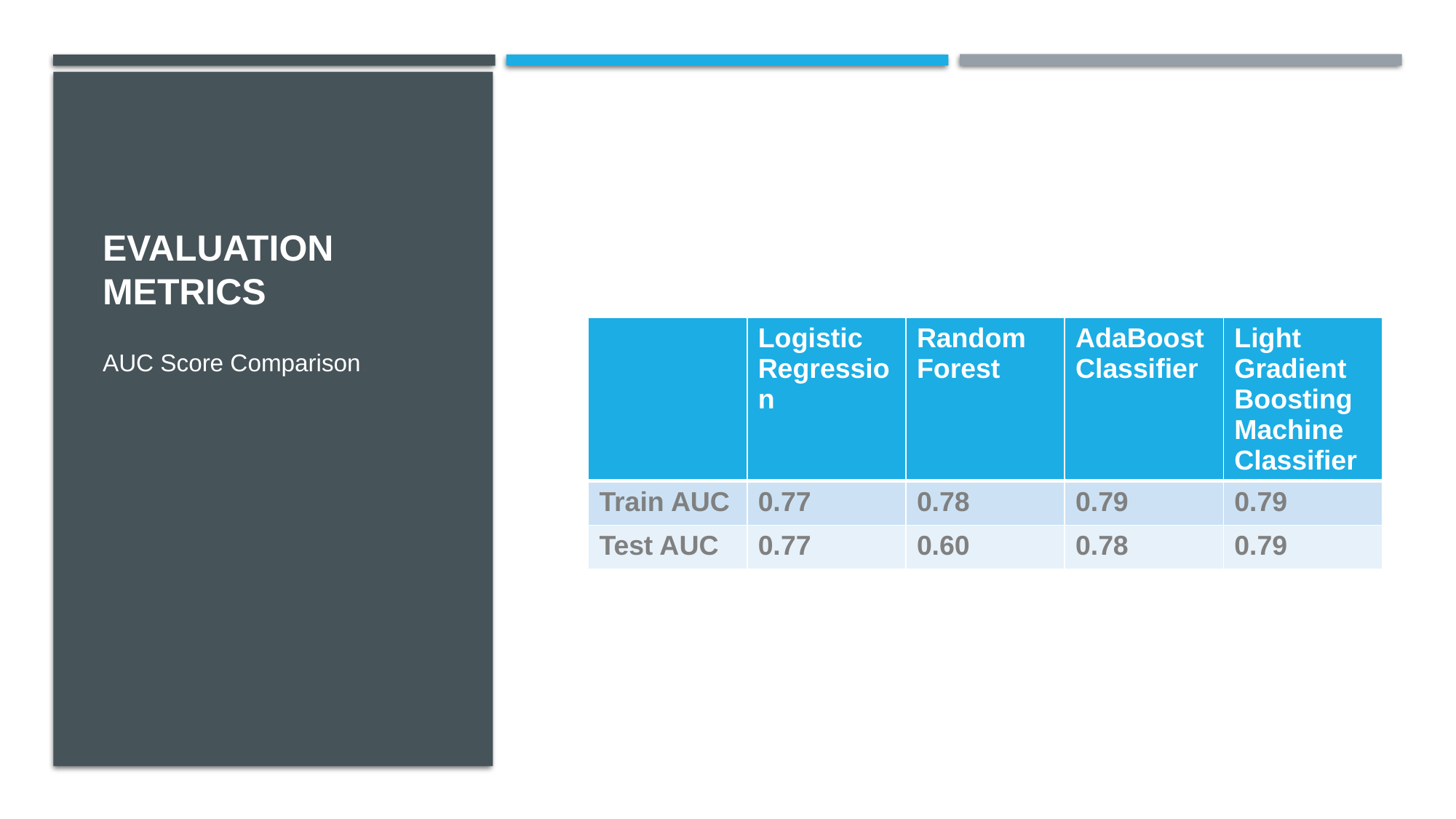

# EVALUATION METRICS
|  | Logistic Regression | Random Forest | AdaBoost Classifier | Light Gradient Boosting Machine Classifier |
| --- | --- | --- | --- | --- |
| Train AUC | 0.77 | 0.78 | 0.79 | 0.79 |
| Test AUC | 0.77 | 0.60 | 0.78 | 0.79 |
AUC Score Comparison